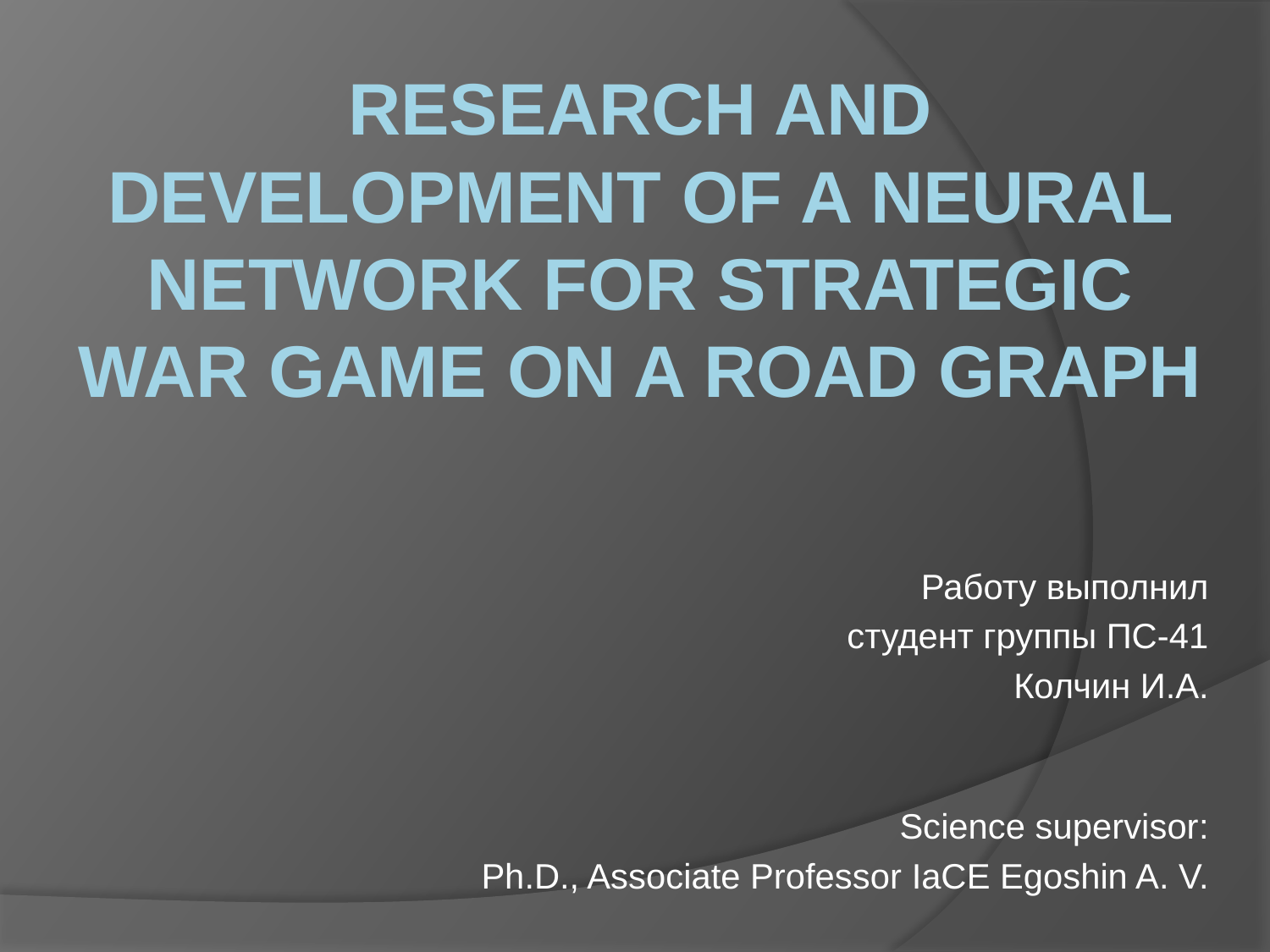

# Research and development of a neural network for strategic war game on a road graph
Работу выполнил
студент группы ПС-41
Колчин И.А.

Science supervisor:
Ph.D., Associate Professor IaCE Egoshin A. V.